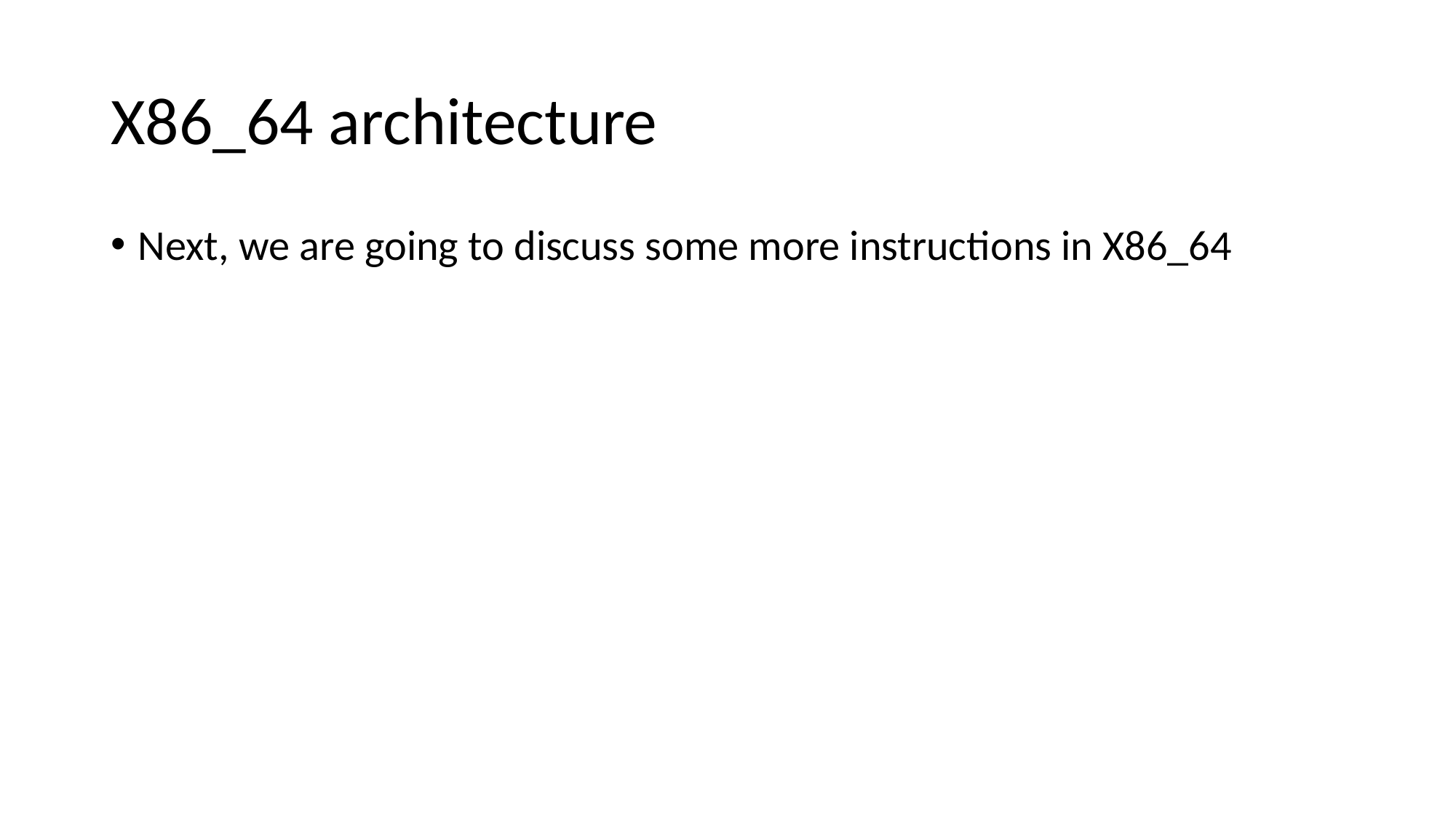

# X86_64 architecture
Next, we are going to discuss some more instructions in X86_64